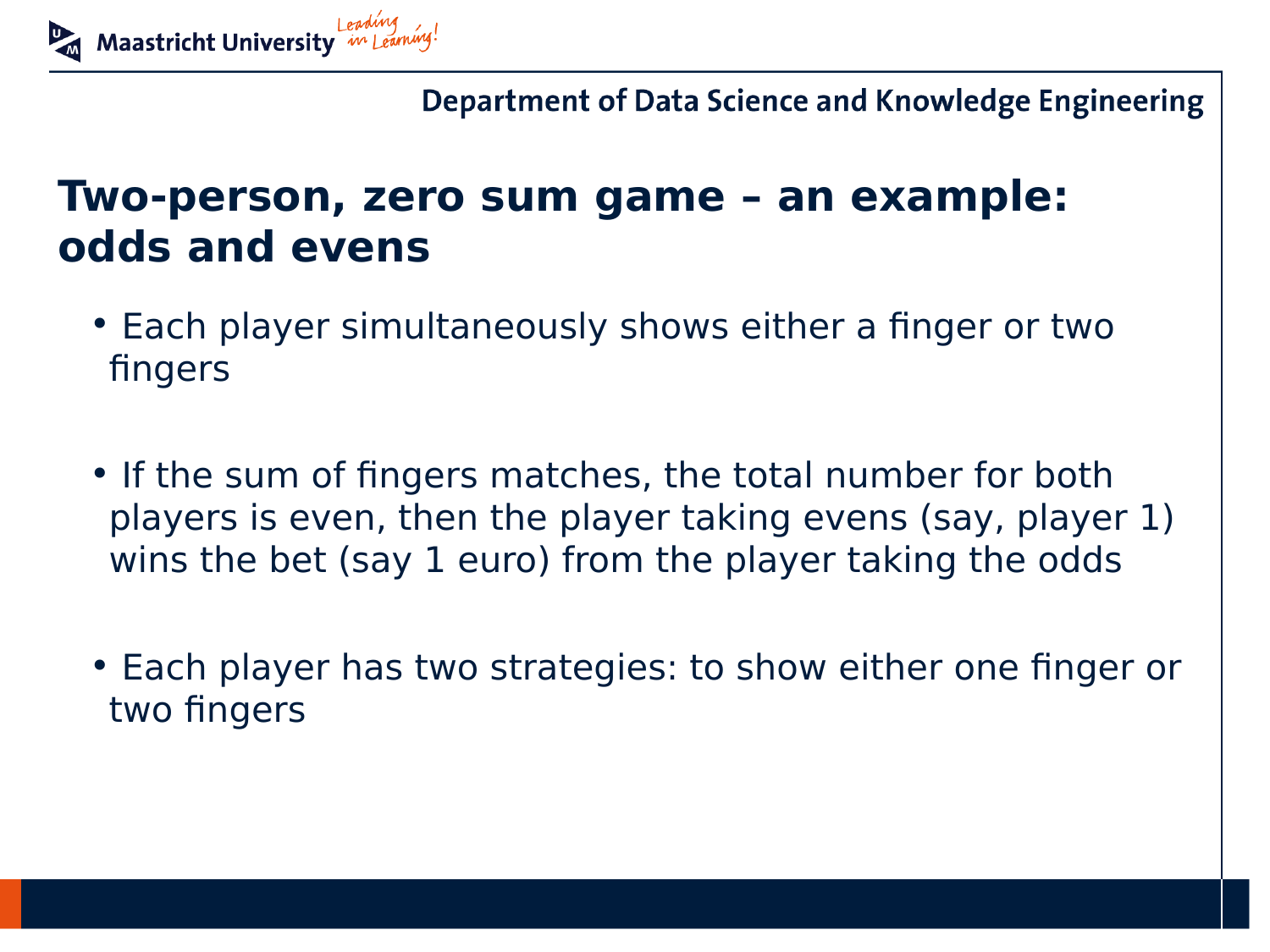

# Two-person, zero sum game – an example: odds and evens
 Each player simultaneously shows either a finger or two fingers

 If the sum of fingers matches, the total number for both players is even, then the player taking evens (say, player 1) wins the bet (say 1 euro) from the player taking the odds

 Each player has two strategies: to show either one finger or two fingers